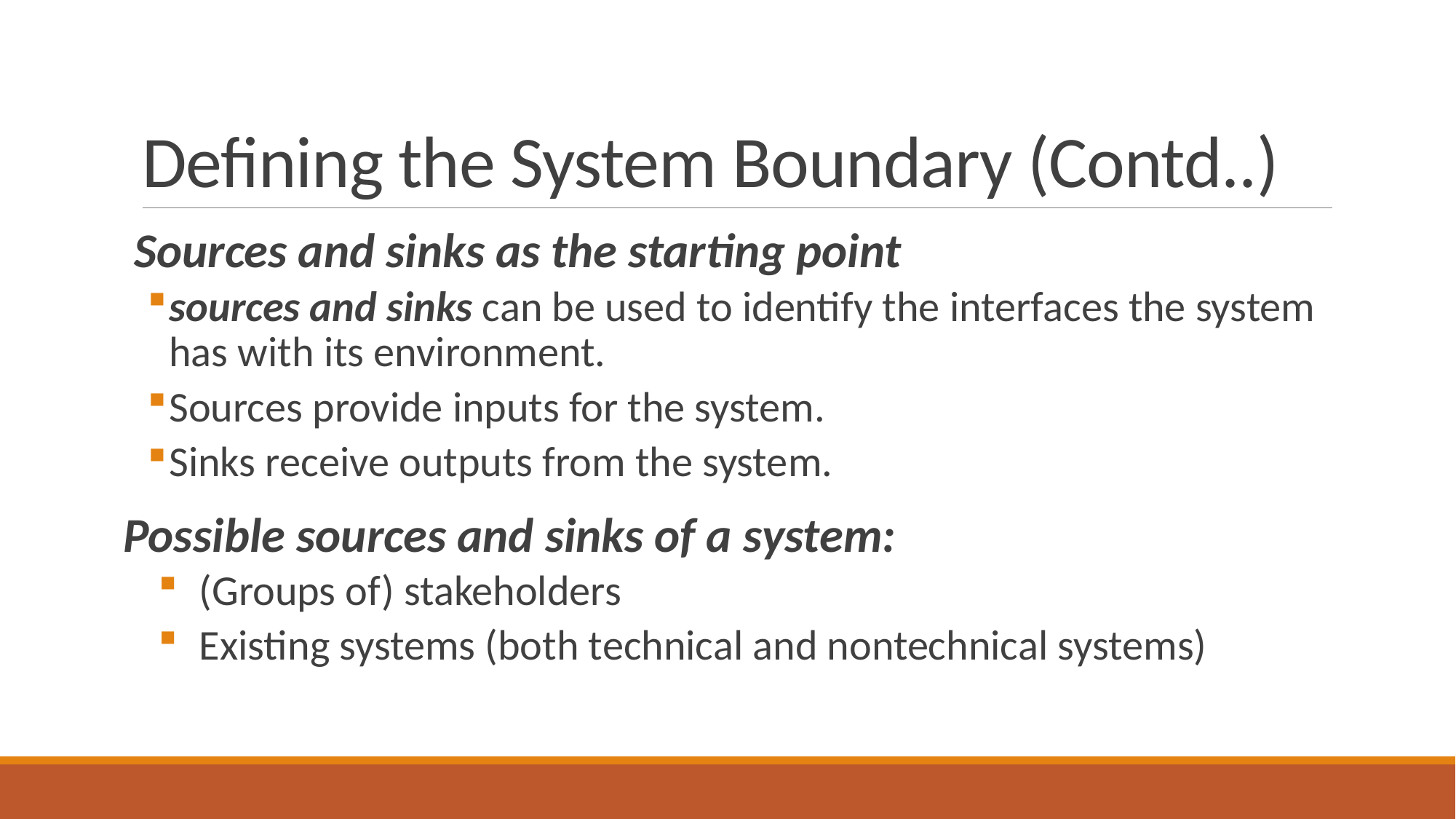

# Defining the System Boundary (Contd..)
Sources and sinks as the starting point
sources and sinks can be used to identify the interfaces the system has with its environment.
Sources provide inputs for the system.
Sinks receive outputs from the system.
Possible sources and sinks of a system:
(Groups of) stakeholders
Existing systems (both technical and nontechnical systems)